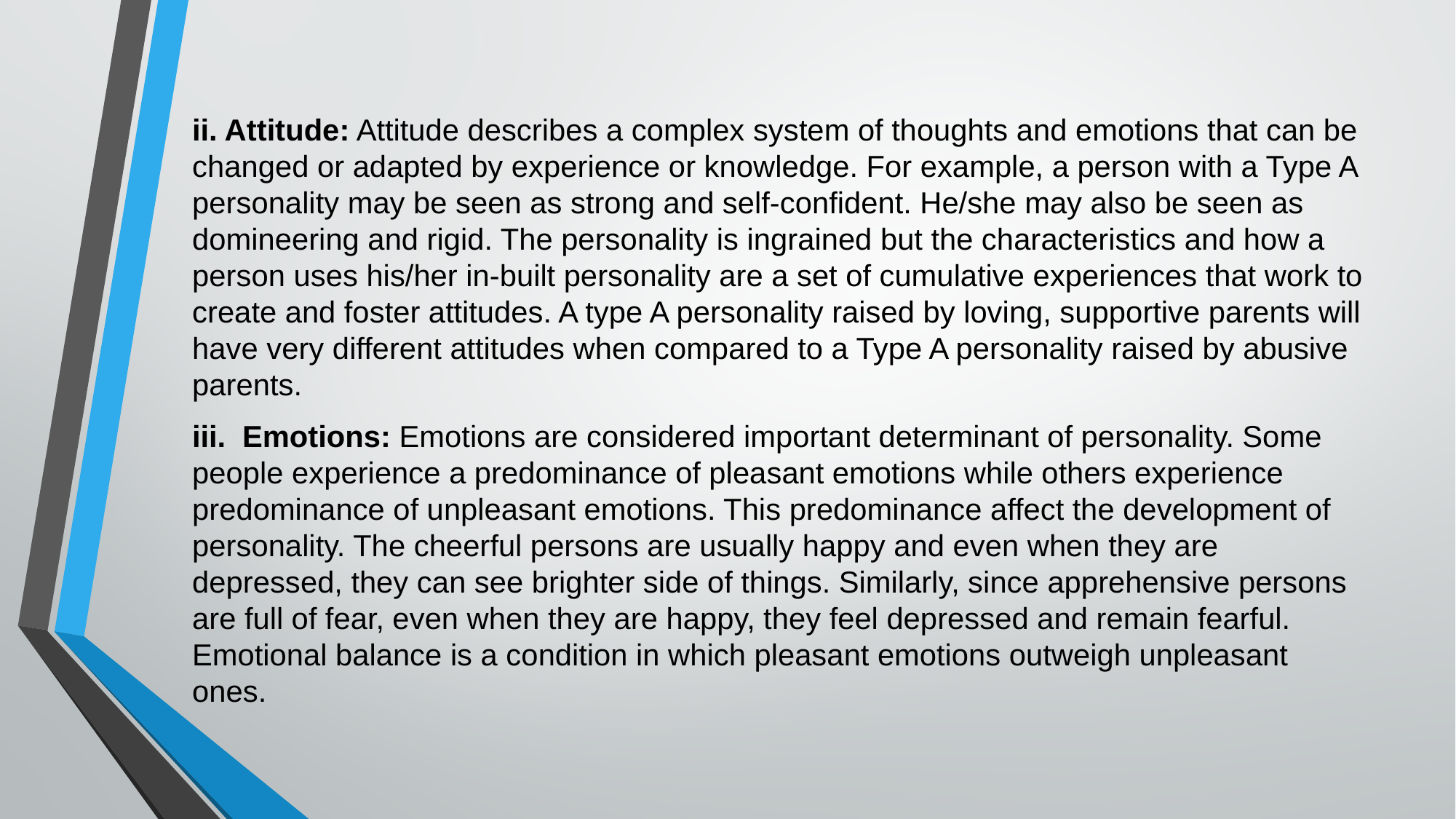

ii. Attitude: Attitude describes a complex system of thoughts and emotions that can be changed or adapted by experience or knowledge. For example, a person with a Type A personality may be seen as strong and self-confident. He/she may also be seen as domineering and rigid. The personality is ingrained but the characteristics and how a person uses his/her in-built personality are a set of cumulative experiences that work to create and foster attitudes. A type A personality raised by loving, supportive parents will have very different attitudes when compared to a Type A personality raised by abusive parents.
iii.  Emotions: Emotions are considered important determinant of personality. Some people experience a predominance of pleasant emotions while others experience predominance of unpleasant emotions. This predominance affect the development of personality. The cheerful persons are usually happy and even when they are depressed, they can see brighter side of things. Similarly, since apprehensive persons are full of fear, even when they are happy, they feel depressed and remain fearful. Emotional balance is a condition in which pleasant emotions outweigh unpleasant ones.